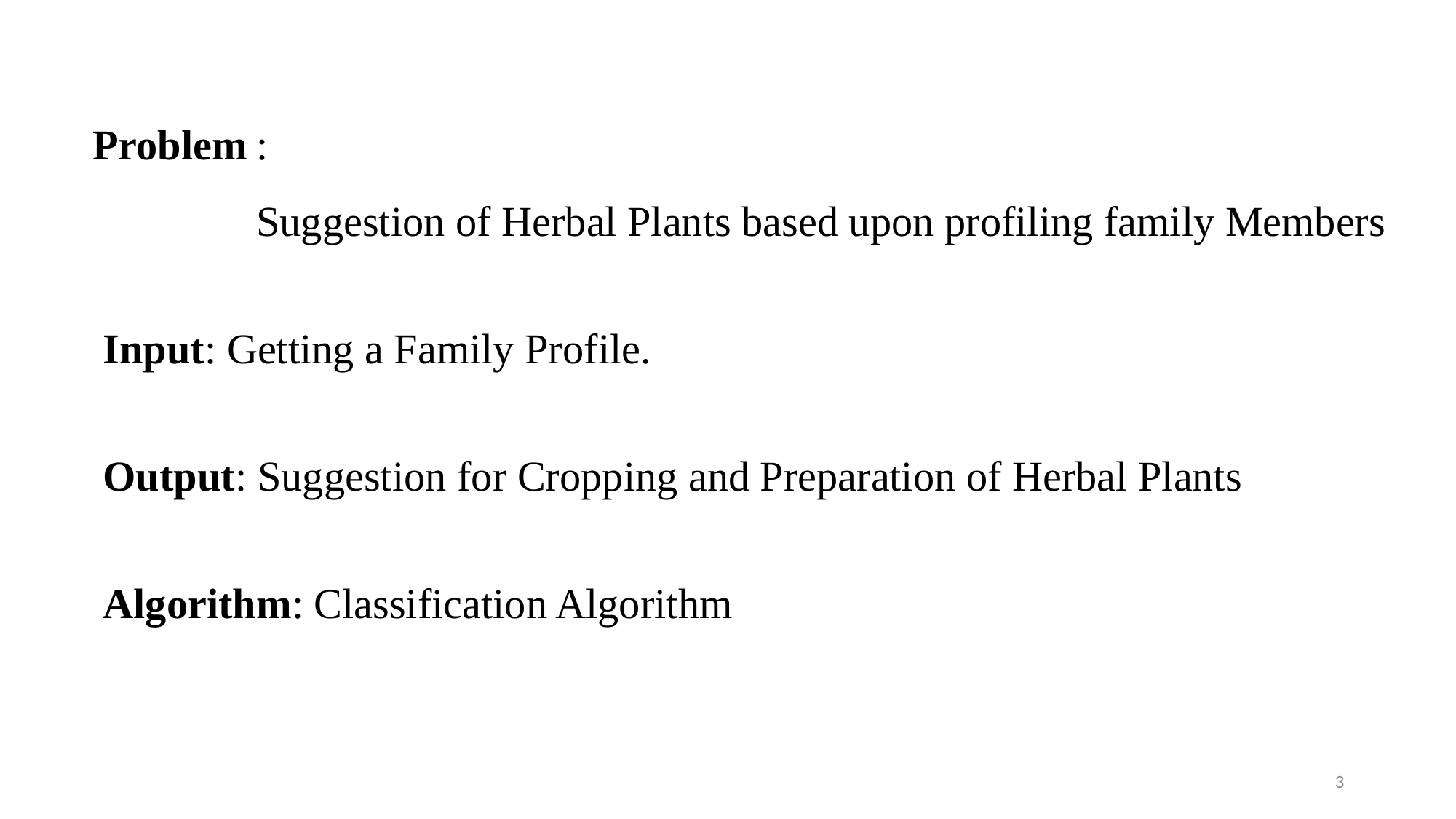

Problem :
Suggestion of Herbal Plants based upon profiling family Members
 Input: Getting a Family Profile.
 Output: Suggestion for Cropping and Preparation of Herbal Plants
 Algorithm: Classification Algorithm

3